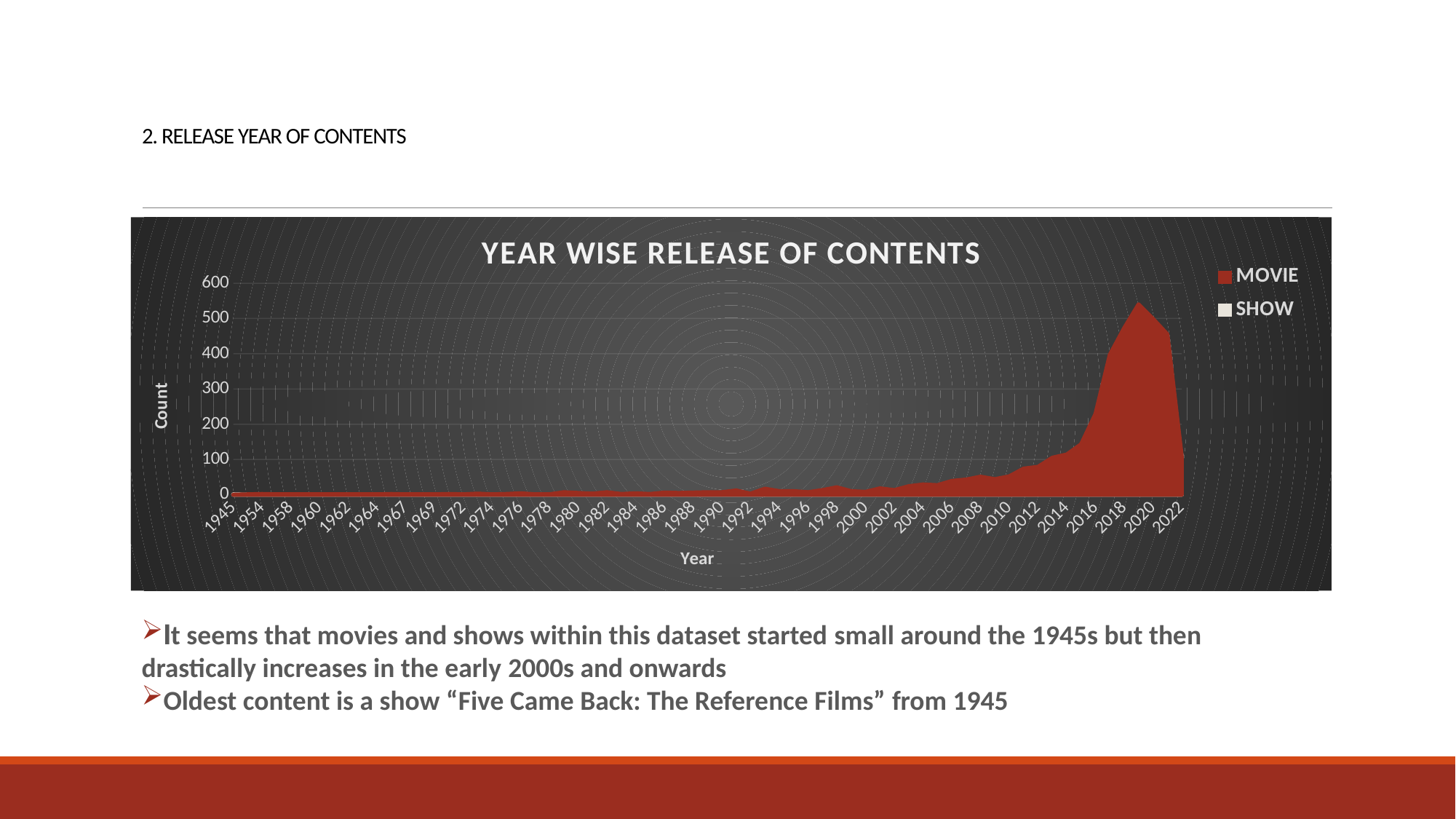

# 2. RELEASE YEAR OF CONTENTS

### Chart: YEAR WISE RELEASE OF CONTENTS

| Category | MOVIE | SHOW |
|---|---|---|
| 1945 | None | 1.0 |
| 1953 | 1.0 | None |
| 1954 | 2.0 | None |
| 1956 | 1.0 | None |
| 1958 | 1.0 | None |
| 1959 | 1.0 | None |
| 1960 | 1.0 | None |
| 1961 | 1.0 | None |
| 1962 | 1.0 | None |
| 1963 | 1.0 | None |
| 1964 | 1.0 | None |
| 1966 | 2.0 | None |
| 1967 | 1.0 | None |
| 1968 | 1.0 | None |
| 1969 | 1.0 | 1.0 |
| 1971 | 2.0 | None |
| 1972 | 1.0 | 1.0 |
| 1973 | 3.0 | None |
| 1974 | 1.0 | None |
| 1975 | 2.0 | None |
| 1976 | 4.0 | None |
| 1977 | 1.0 | None |
| 1978 | 1.0 | None |
| 1979 | 7.0 | None |
| 1980 | 5.0 | None |
| 1981 | 3.0 | 1.0 |
| 1982 | 7.0 | 1.0 |
| 1983 | 2.0 | 1.0 |
| 1984 | 4.0 | 1.0 |
| 1985 | 2.0 | None |
| 1986 | 6.0 | None |
| 1987 | 5.0 | 1.0 |
| 1988 | 6.0 | 1.0 |
| 1989 | 7.0 | 3.0 |
| 1990 | 7.0 | None |
| 1991 | 12.0 | 2.0 |
| 1992 | 3.0 | 1.0 |
| 1993 | 17.0 | 4.0 |
| 1994 | 10.0 | 3.0 |
| 1995 | 10.0 | 2.0 |
| 1996 | 7.0 | 1.0 |
| 1997 | 13.0 | 2.0 |
| 1998 | 21.0 | 5.0 |
| 1999 | 10.0 | 3.0 |
| 2000 | 8.0 | 5.0 |
| 2001 | 18.0 | 6.0 |
| 2002 | 13.0 | 8.0 |
| 2003 | 24.0 | 9.0 |
| 2004 | 29.0 | 6.0 |
| 2005 | 27.0 | 10.0 |
| 2006 | 39.0 | 13.0 |
| 2007 | 43.0 | 10.0 |
| 2008 | 51.0 | 15.0 |
| 2009 | 44.0 | 19.0 |
| 2010 | 52.0 | 21.0 |
| 2011 | 74.0 | 31.0 |
| 2012 | 79.0 | 31.0 |
| 2013 | 105.0 | 37.0 |
| 2014 | 114.0 | 46.0 |
| 2015 | 143.0 | 93.0 |
| 2016 | 229.0 | 142.0 |
| 2017 | 397.0 | 183.0 |
| 2018 | 473.0 | 301.0 |
| 2019 | 540.0 | 308.0 |
| 2020 | 499.0 | 306.0 |
| 2021 | 455.0 | 303.0 |
| 2022 | 108.0 | 109.0 |
It seems that movies and shows within this dataset started small around the 1945s but then drastically increases in the early 2000s and onwards
Oldest content is a show “Five Came Back: The Reference Films” from 1945